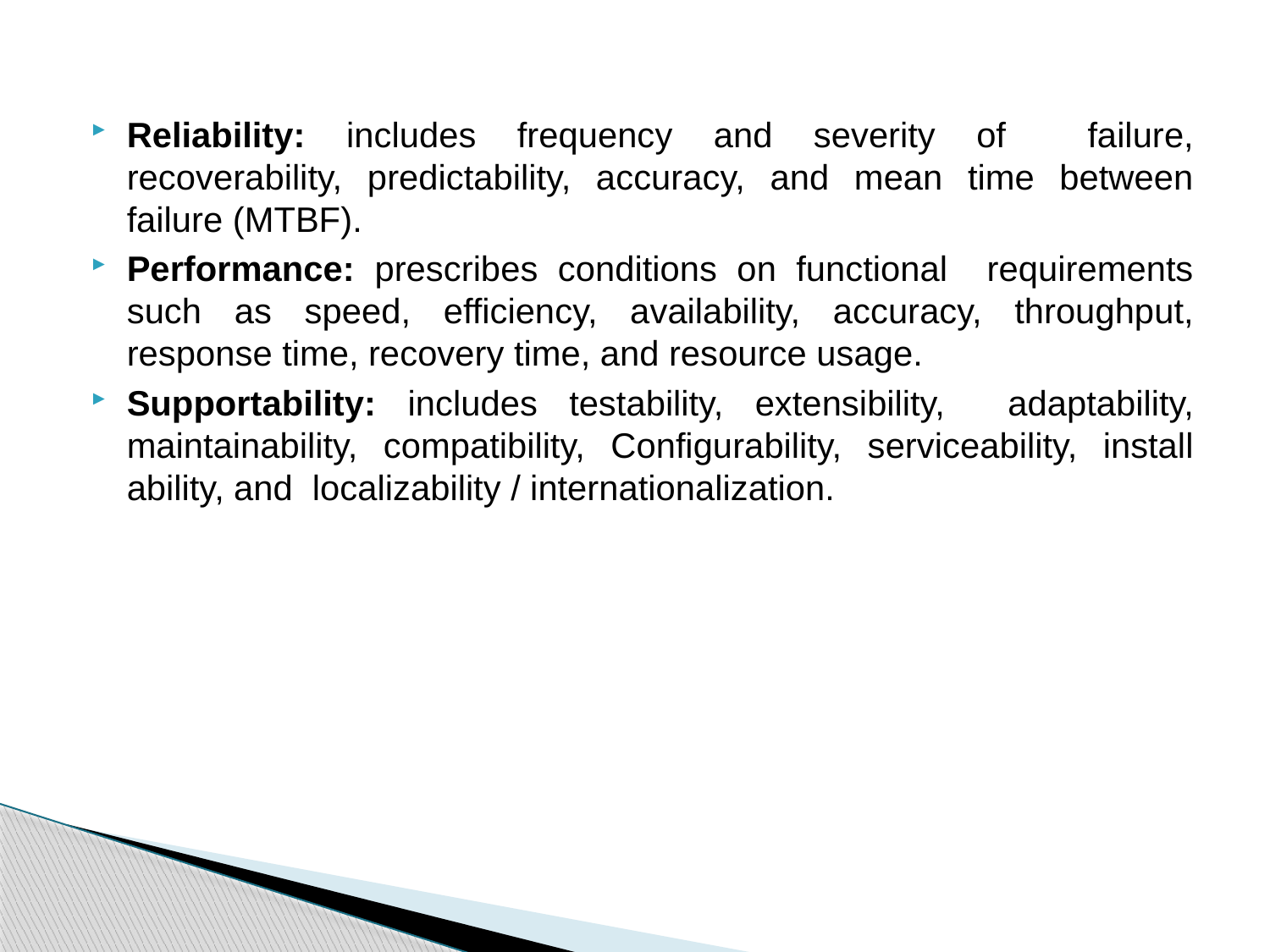

Reliability: includes frequency and severity of  failure, recoverability, predictability, accuracy, and mean time between failure (MTBF).
Performance: prescribes conditions on functional  requirements such as speed, efficiency, availability, accuracy, throughput, response time, recovery time, and resource usage.
Supportability: includes testability, extensibility,  adaptability, maintainability, compatibility, Configurability, serviceability, install ability, and  localizability / internationalization.